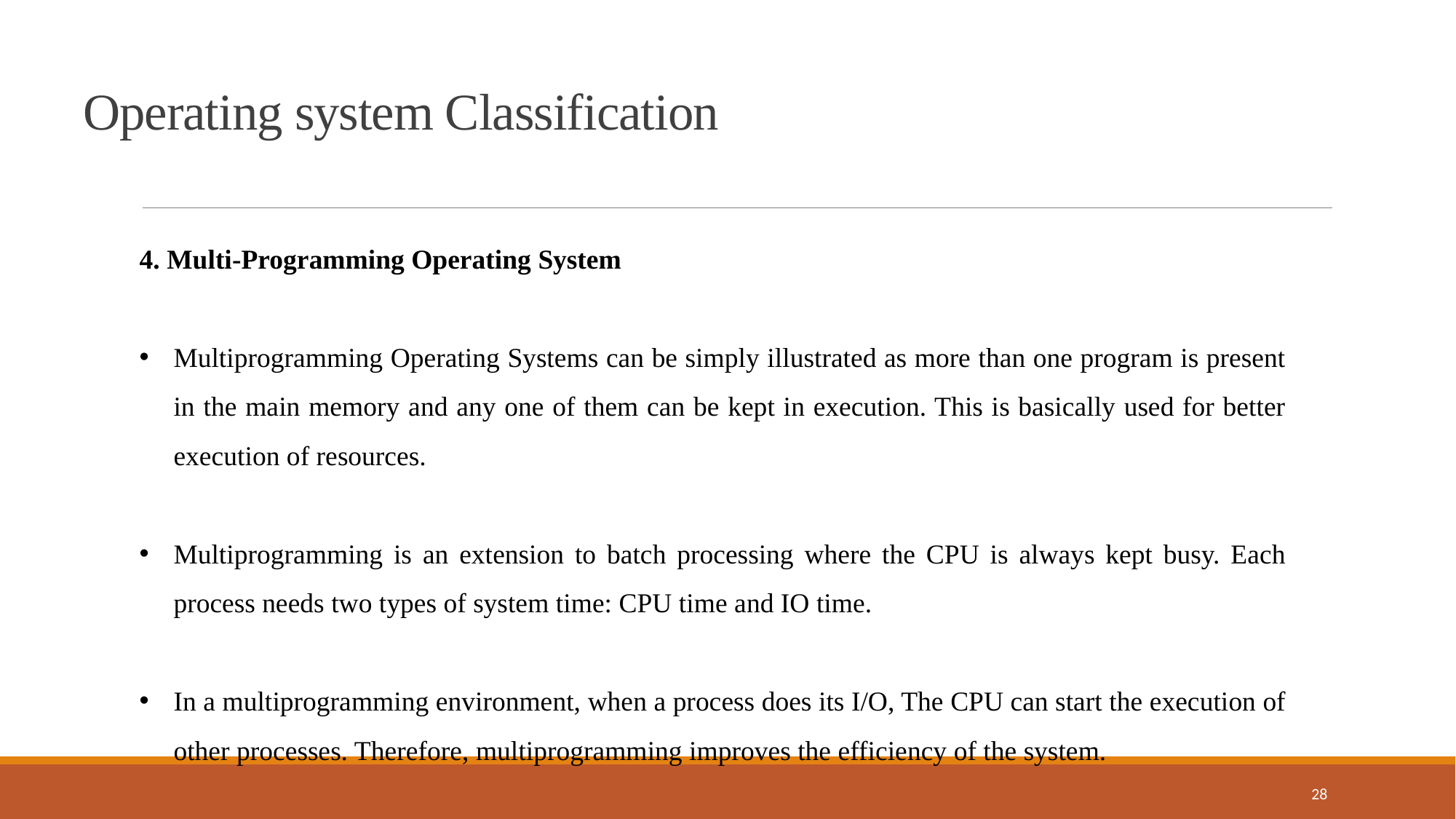

Operating system Classification
4. Multi-Programming Operating System

Multiprogramming Operating Systems can be simply illustrated as more than one program is present in the main memory and any one of them can be kept in execution. This is basically used for better execution of resources.

Multiprogramming is an extension to batch processing where the CPU is always kept busy. Each process needs two types of system time: CPU time and IO time.

In a multiprogramming environment, when a process does its I/O, The CPU can start the execution of other processes. Therefore, multiprogramming improves the efficiency of the system.
28